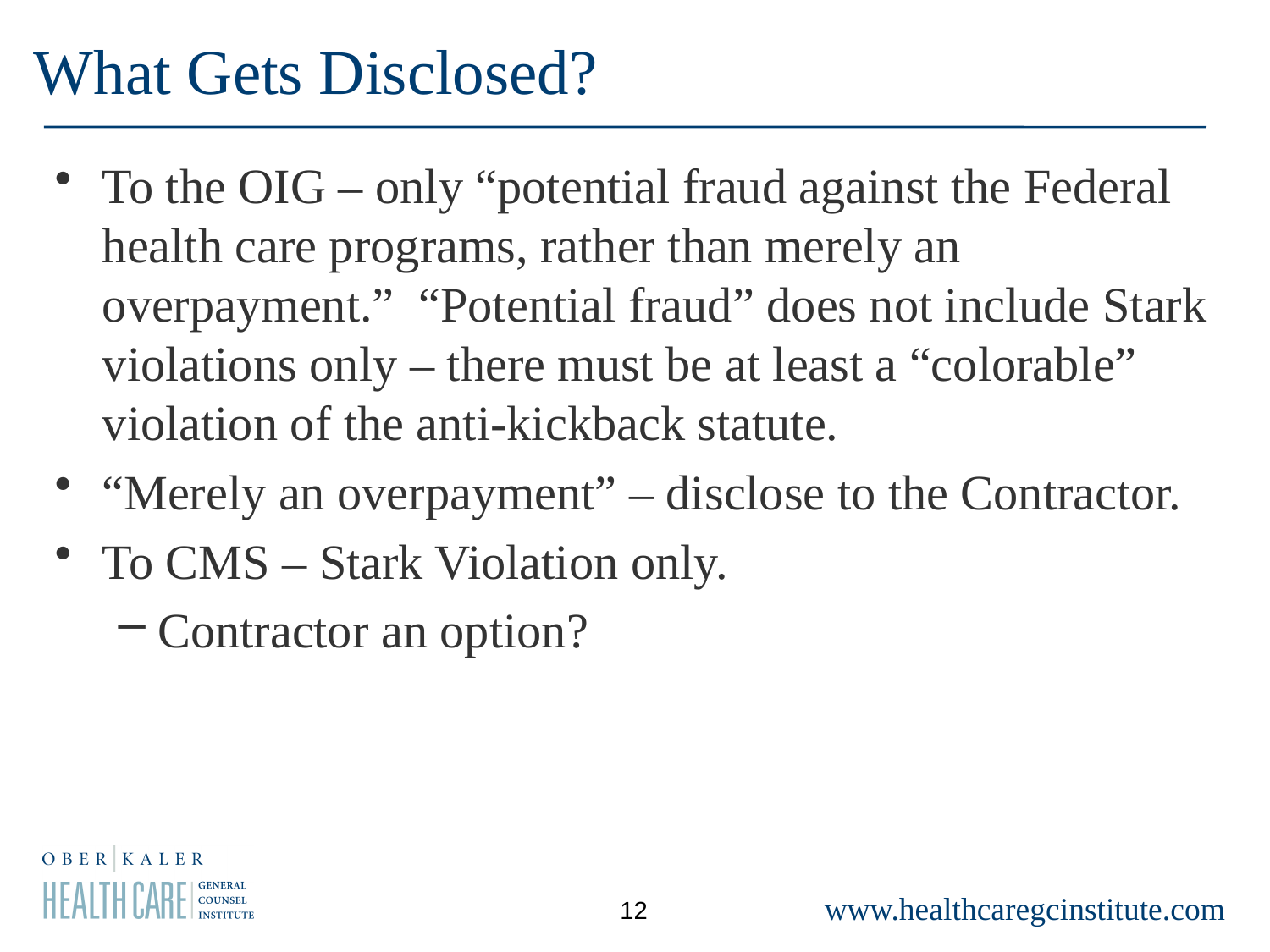

# What Gets Disclosed?
To the OIG – only “potential fraud against the Federal health care programs, rather than merely an overpayment.”  “Potential fraud” does not include Stark violations only – there must be at least a “colorable” violation of the anti-kickback statute.
“Merely an overpayment” – disclose to the Contractor.
To CMS – Stark Violation only.
Contractor an option?
12